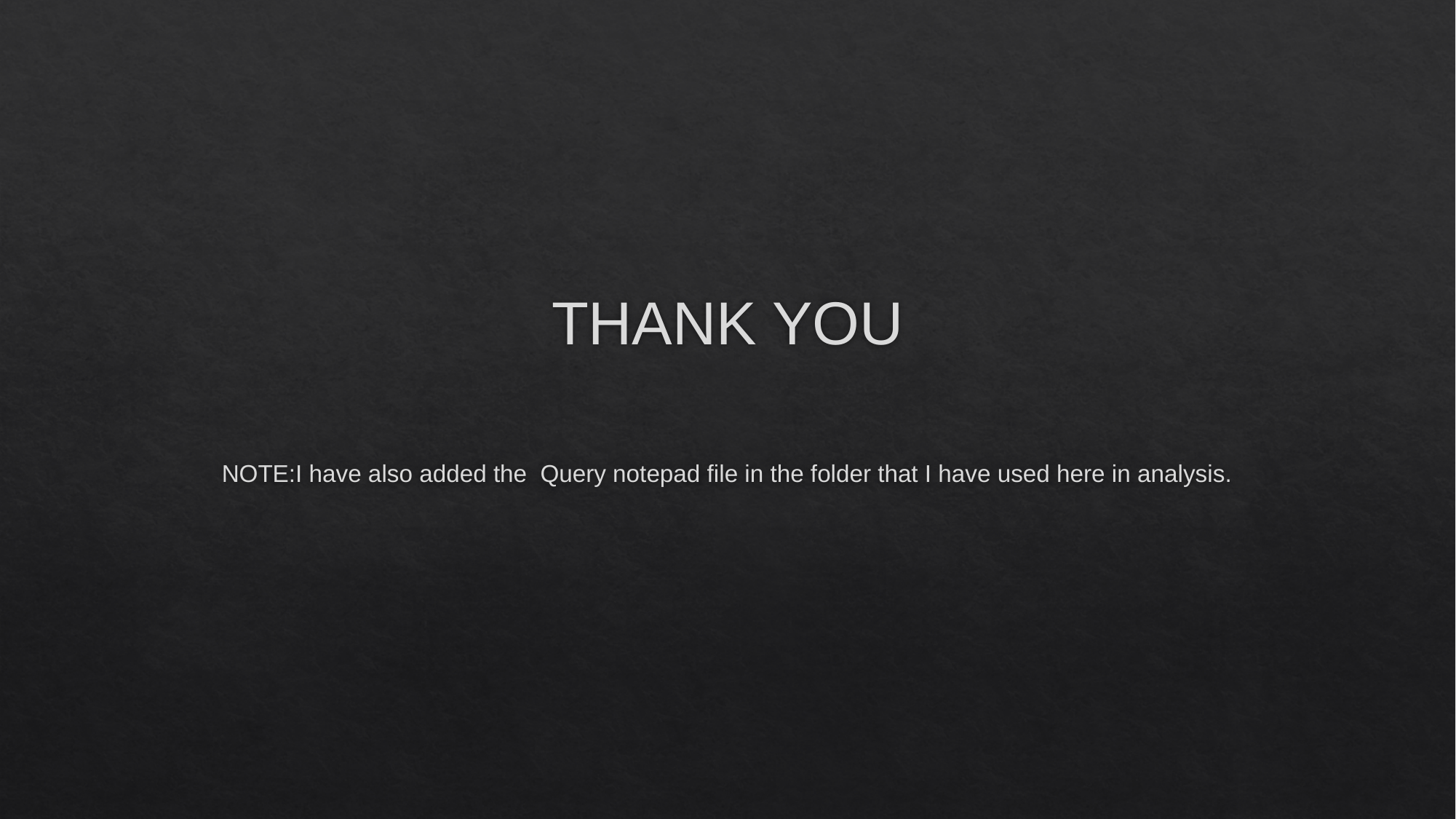

# THANK YOU NOTE:I have also added the  Query notepad file in the folder that I have used here in analysis.